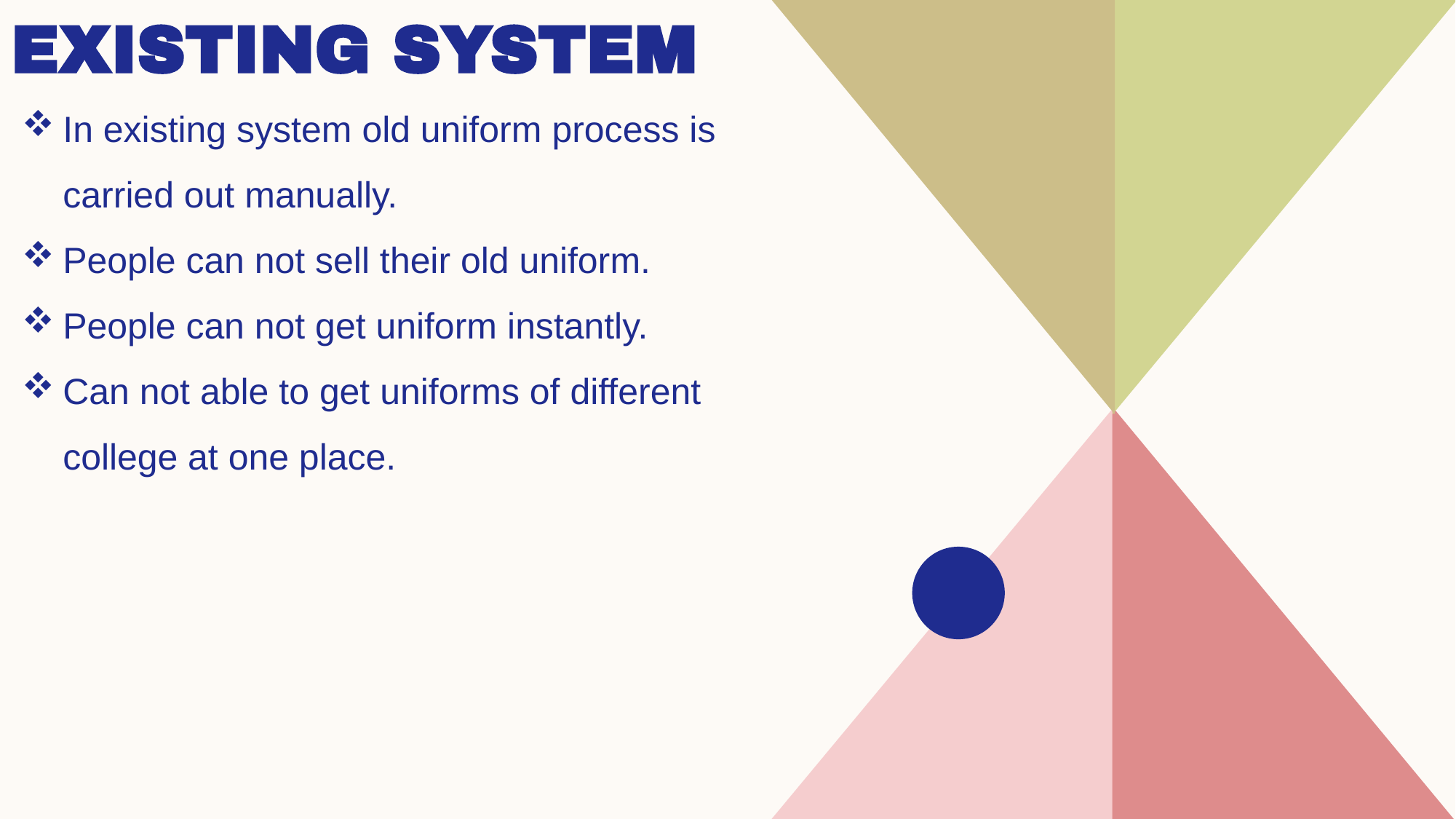

# Existing system
In existing system old uniform process is carried out manually.
People can not sell their old uniform.
People can not get uniform instantly.
Can not able to get uniforms of different college at one place.